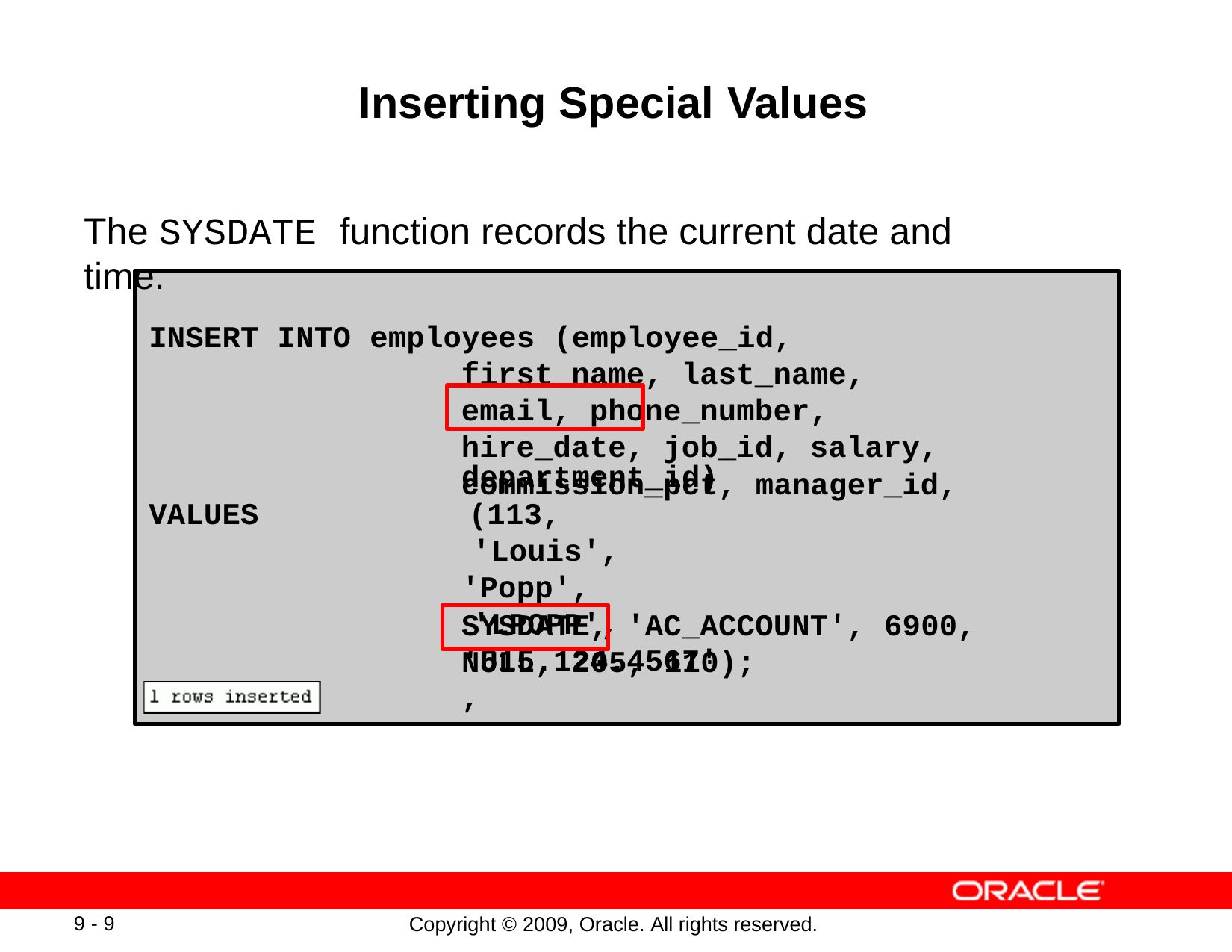

# Inserting Special Values
The SYSDATE function records the current date and time.
INSERT INTO employees (employee_id,
first_name, last_name,  email, phone_number,  hire_date, job_id, salary,  commission_pct, manager_id,

department_id)  (113,
'Louis', 'Popp',
'LPOPP', '515.124.4567',
VALUES
SYSDATE, 'AC_ACCOUNT', 6900,
NULL, 205, 110);

9 - 9
Copyright © 2009, Oracle. All rights reserved.